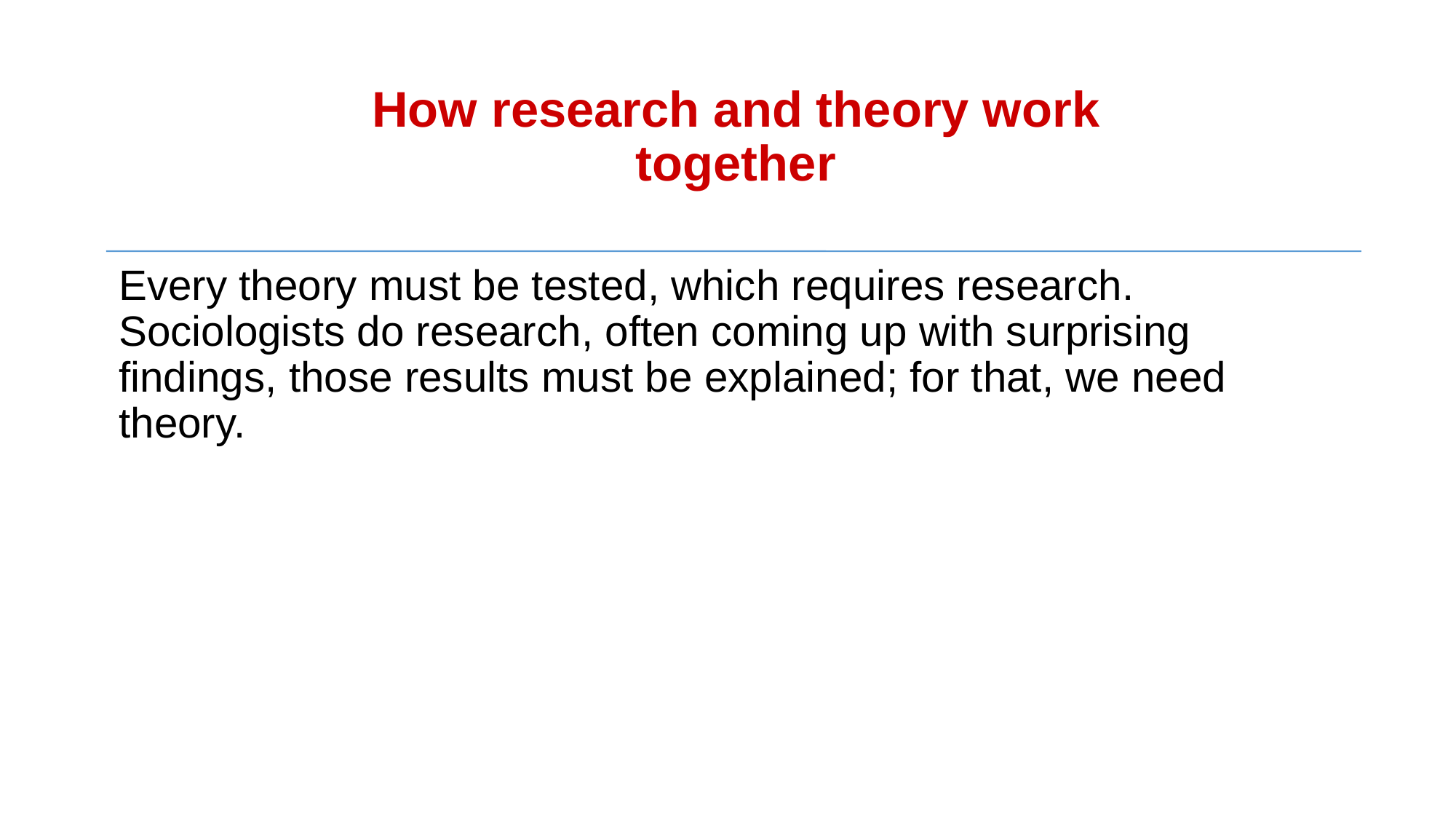

How research and theory work together
Every theory must be tested, which requires research. Sociologists do research, often coming up with surprising findings, those results must be explained; for that, we need theory.